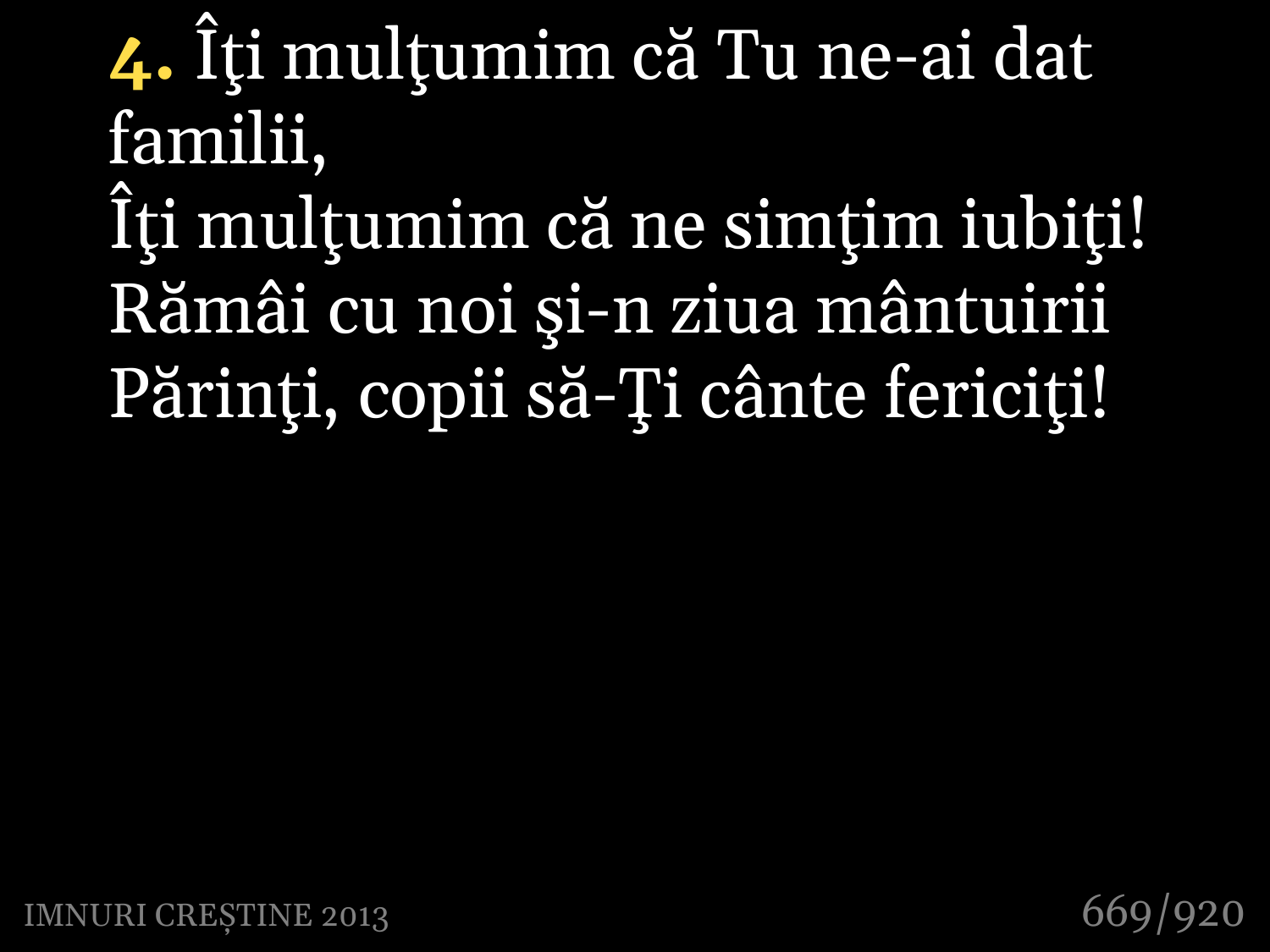

4. Îţi mulţumim că Tu ne-ai dat familii,
Îţi mulţumim că ne simţim iubiţi!
Rămâi cu noi şi-n ziua mântuirii
Părinţi, copii să-Ţi cânte fericiţi!
669/920
IMNURI CREȘTINE 2013